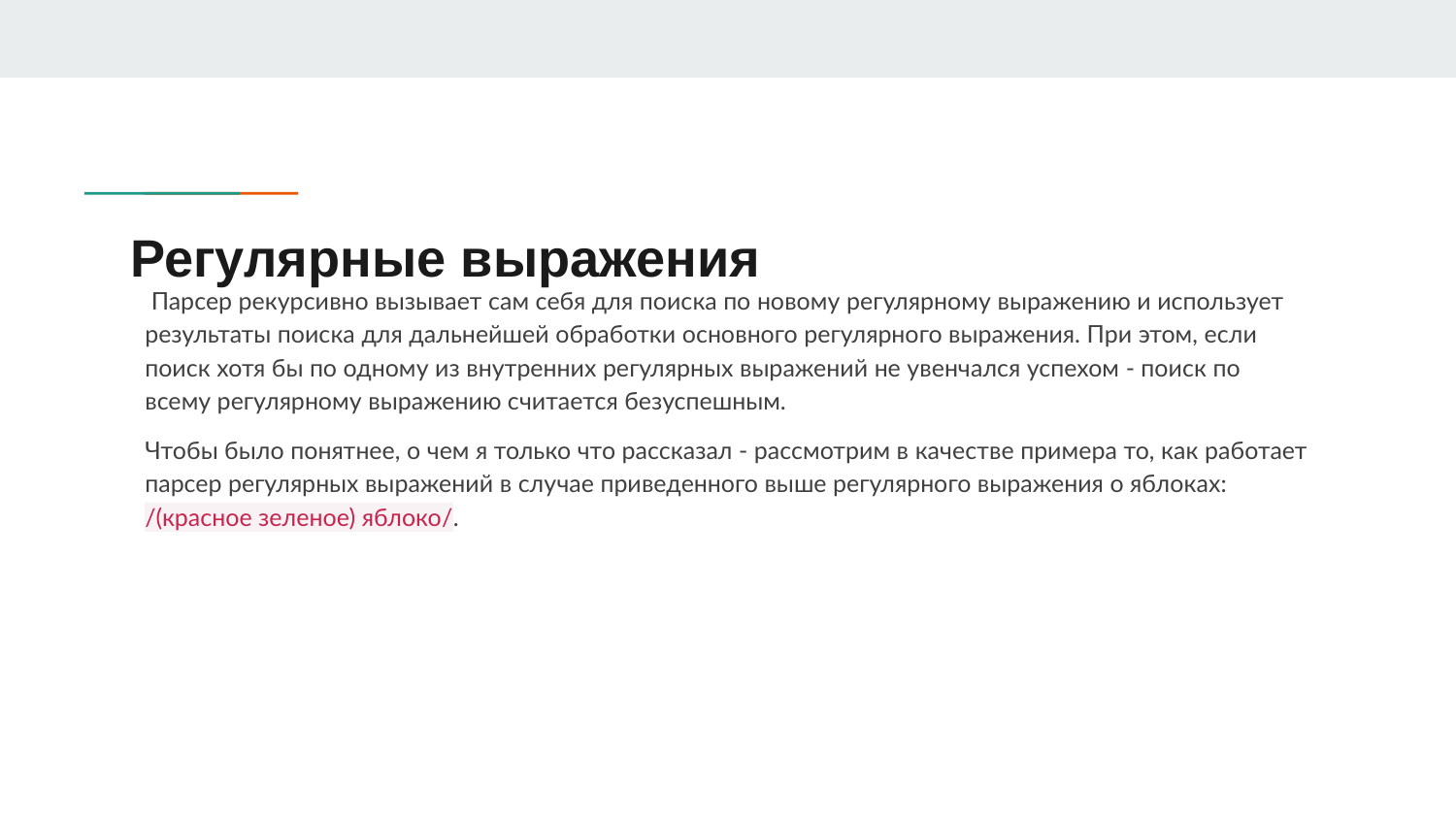

# Регулярные выражения
 Парсер рекурсивно вызывает сам себя для поиска по новому регулярному выражению и использует результаты поиска для дальнейшей обработки основного регулярного выражения. При этом, если поиск хотя бы по одному из внутренних регулярных выражений не увенчался успехом - поиск по всему регулярному выражению считается безуспешным.
Чтобы было понятнее, о чем я только что рассказал - рассмотрим в качестве примера то, как работает парсер регулярных выражений в случае приведенного выше регулярного выражения о яблоках: /(красное зеленое) яблоко/.